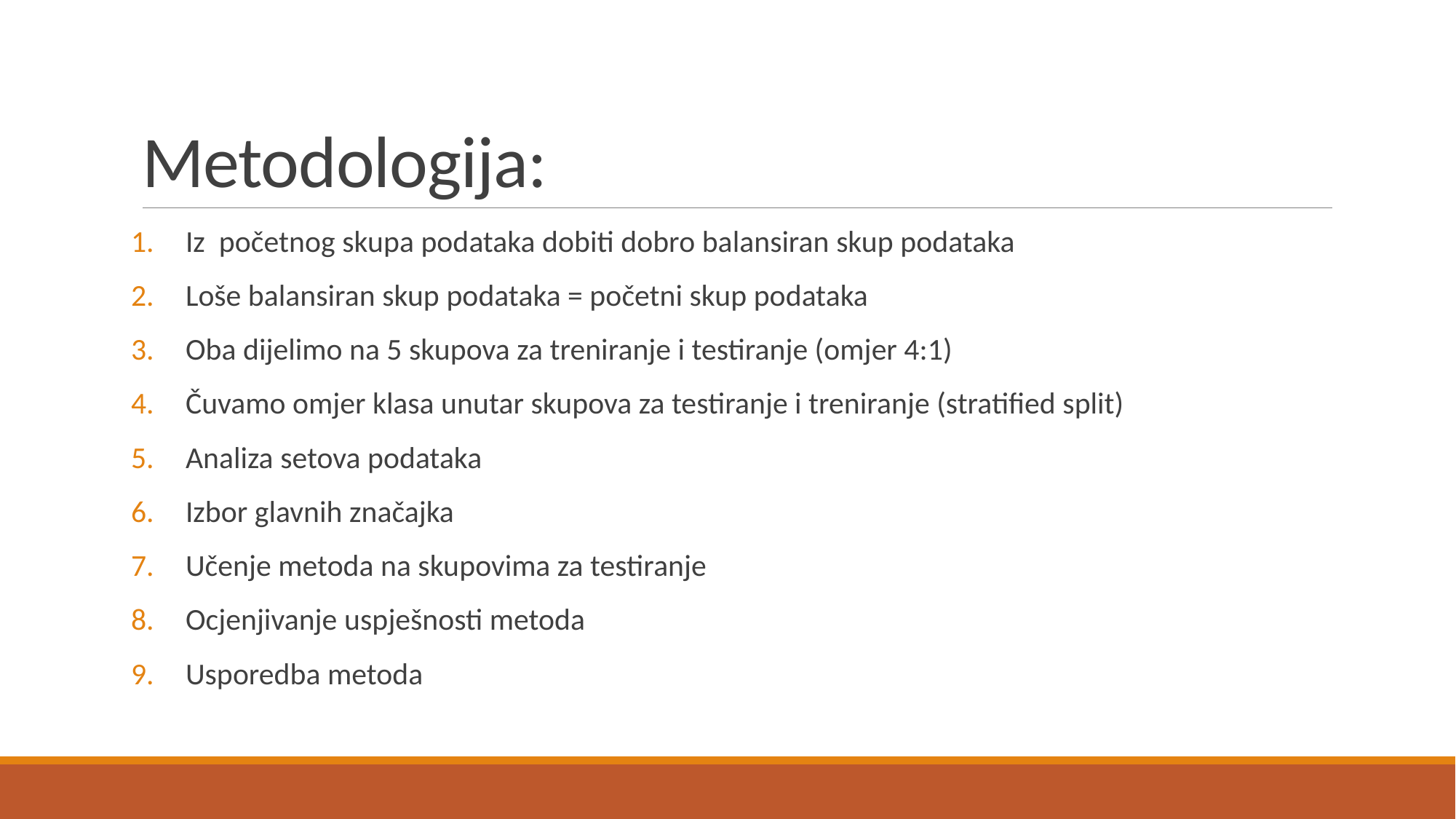

# Metodologija:
Iz  početnog skupa podataka dobiti dobro balansiran skup podataka
Loše balansiran skup podataka = početni skup podataka
Oba dijelimo na 5 skupova za treniranje i testiranje (omjer 4:1)
Čuvamo omjer klasa unutar skupova za testiranje i treniranje (stratified split)
Analiza setova podataka
Izbor glavnih značajka
Učenje metoda na skupovima za testiranje
Ocjenjivanje uspješnosti metoda
Usporedba metoda